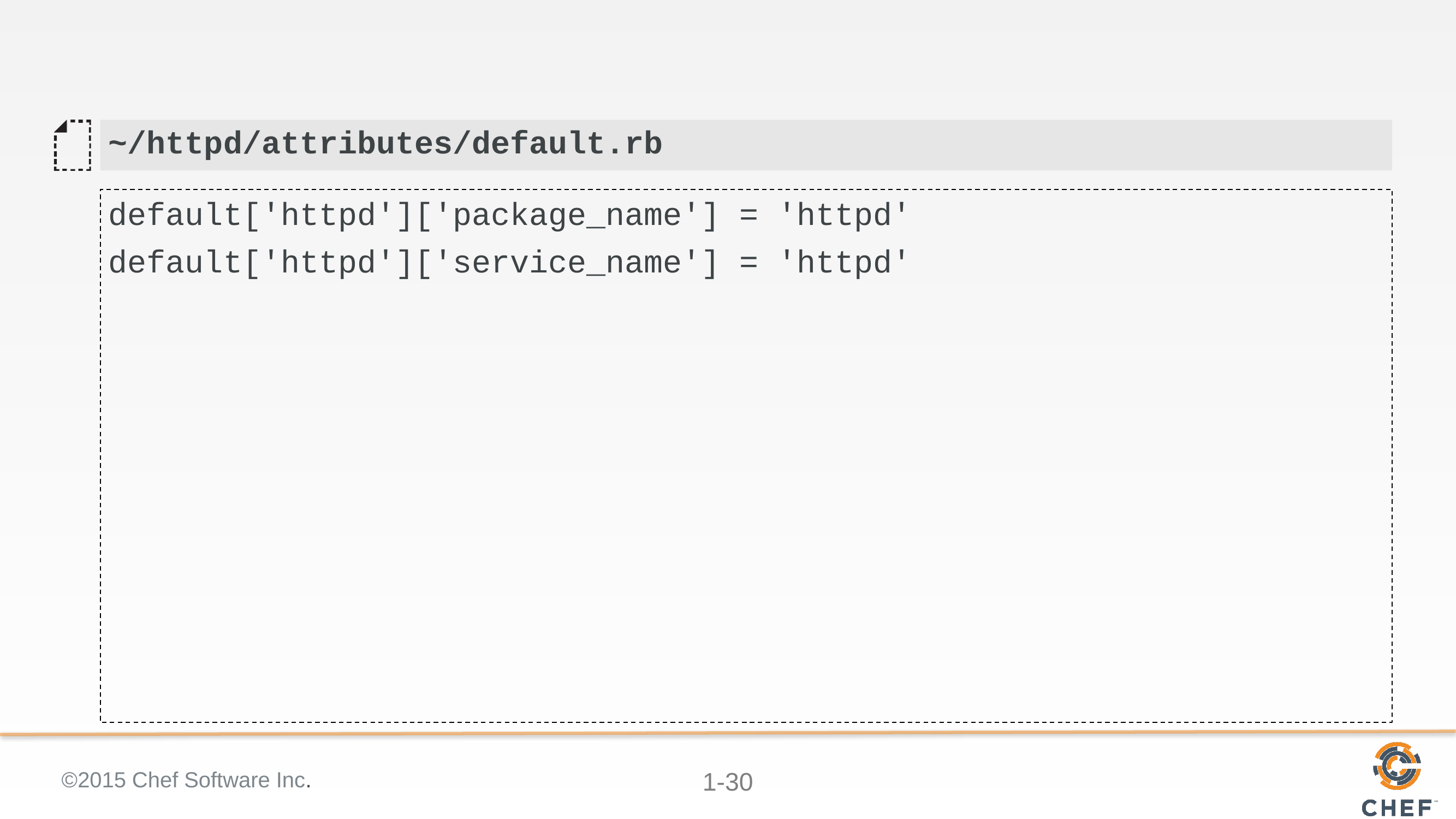

#
~/httpd/attributes/default.rb
default['httpd']['package_name'] = 'httpd'
default['httpd']['service_name'] = 'httpd'